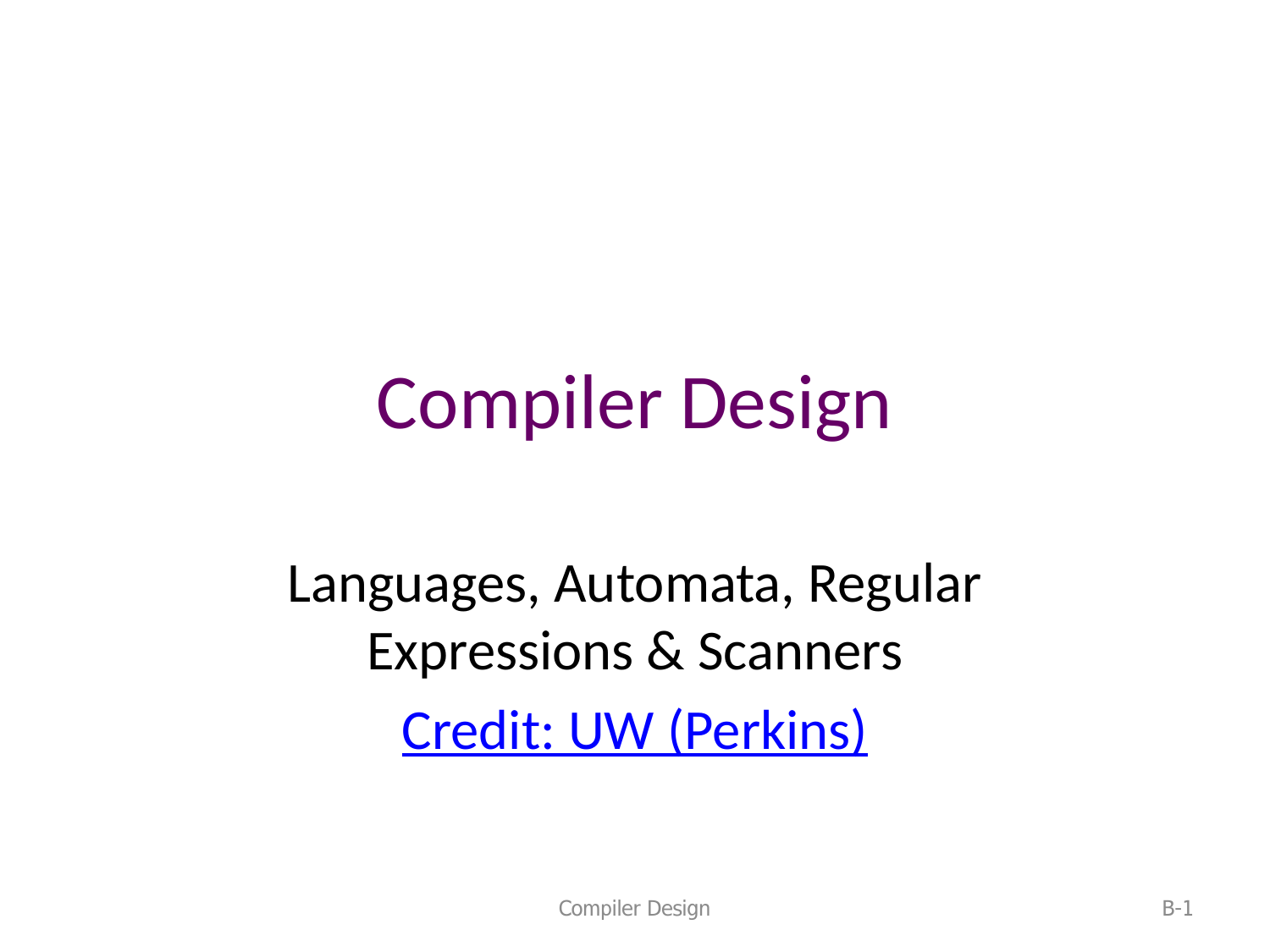

# Compiler Design
Languages, Automata, Regular Expressions & Scanners
Credit: UW (Perkins)
Compiler Design
B-1